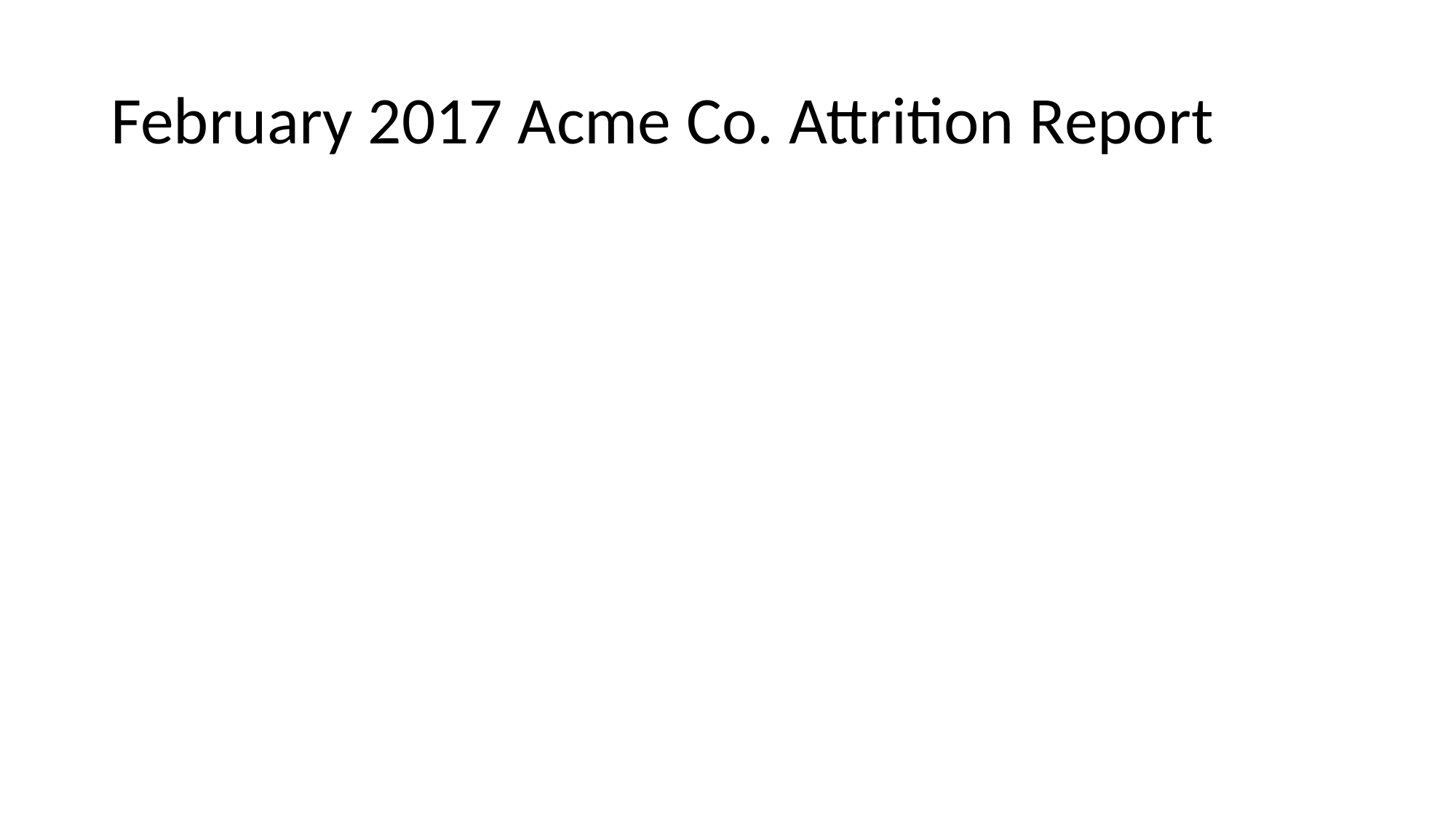

# February 2017 Acme Co. Attrition Report